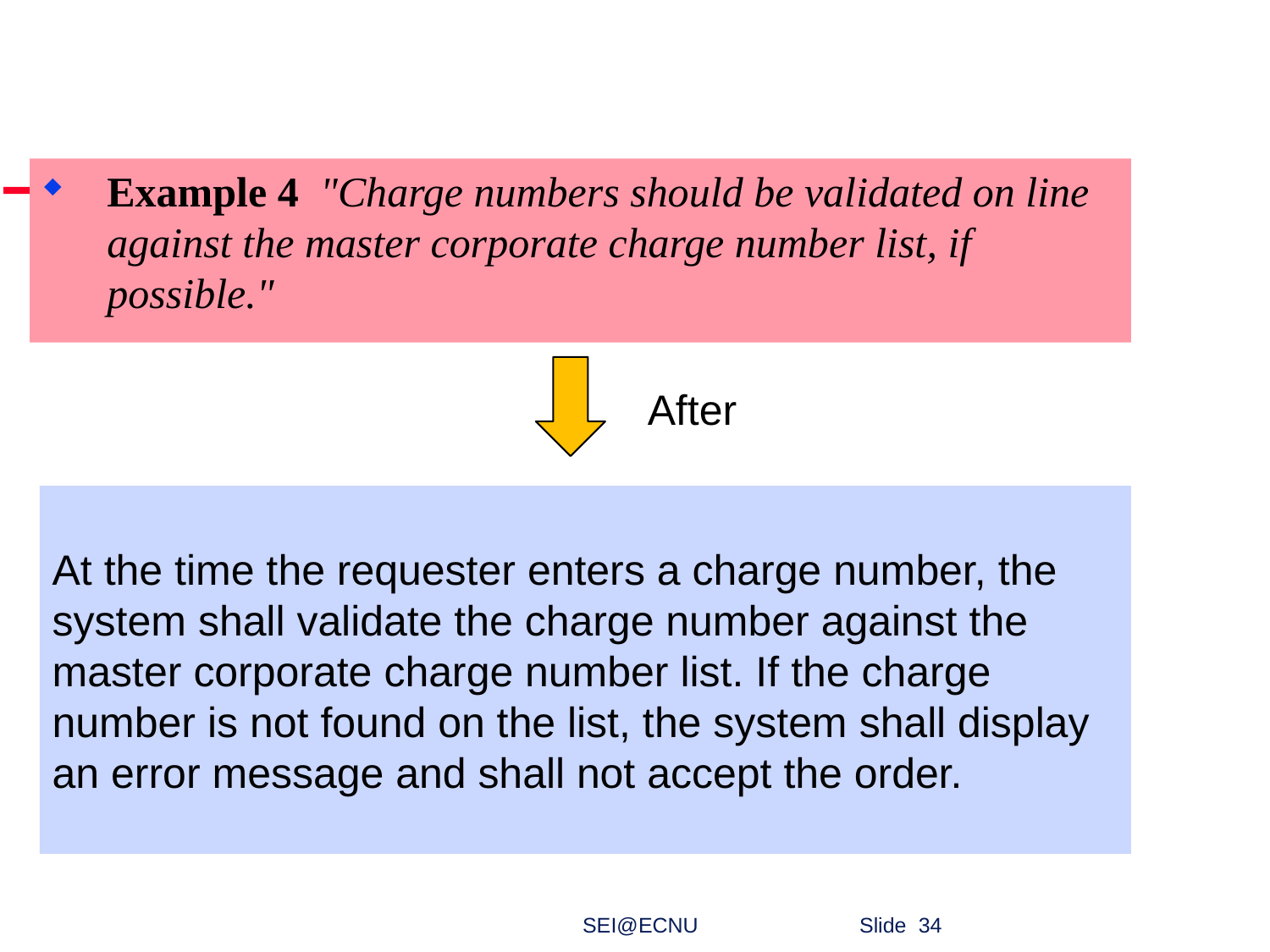

Example 4  "Charge numbers should be validated on line against the master corporate charge number list, if possible."

After

At the time the requester enters a charge number, the system shall validate the charge number against the master corporate charge number list. If the charge number is not found on the list, the system shall display an error message and shall not accept the order.